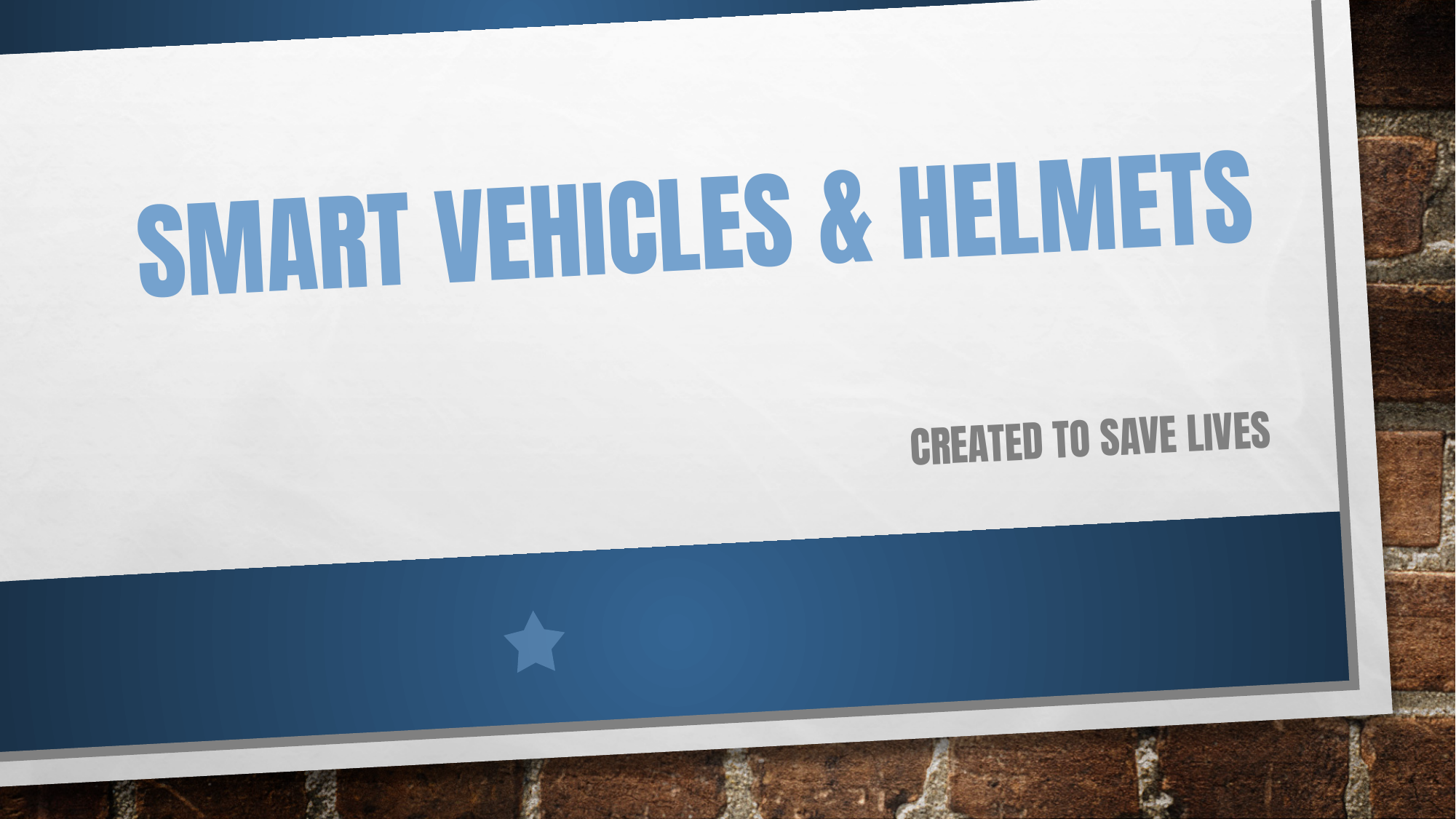

# SMART Vehicles & HELMETS
CREATED TO SAVE LIVES